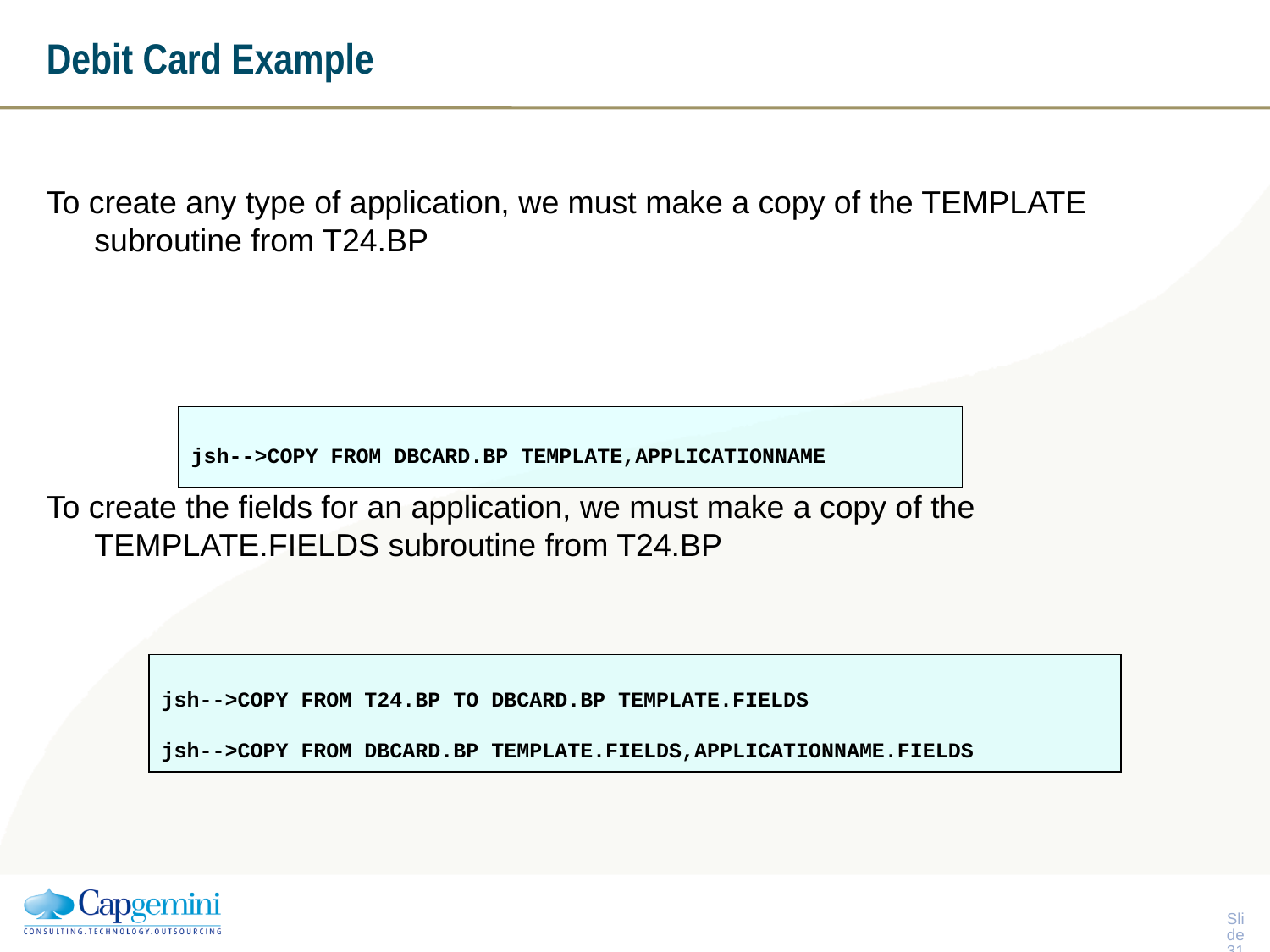

# Debit Card Example
To create any type of application, we must make a copy of the TEMPLATE subroutine from T24.BP

To create the fields for an application, we must make a copy of the TEMPLATE.FIELDS subroutine from T24.BP

jsh-->COPY FROM DBCARD.BP TEMPLATE,APPLICATIONNAME

jsh-->COPY FROM T24.BP TO DBCARD.BP TEMPLATE.FIELDS

jsh-->COPY FROM DBCARD.BP TEMPLATE.FIELDS,APPLICATIONNAME.FIELDS

Slide 31